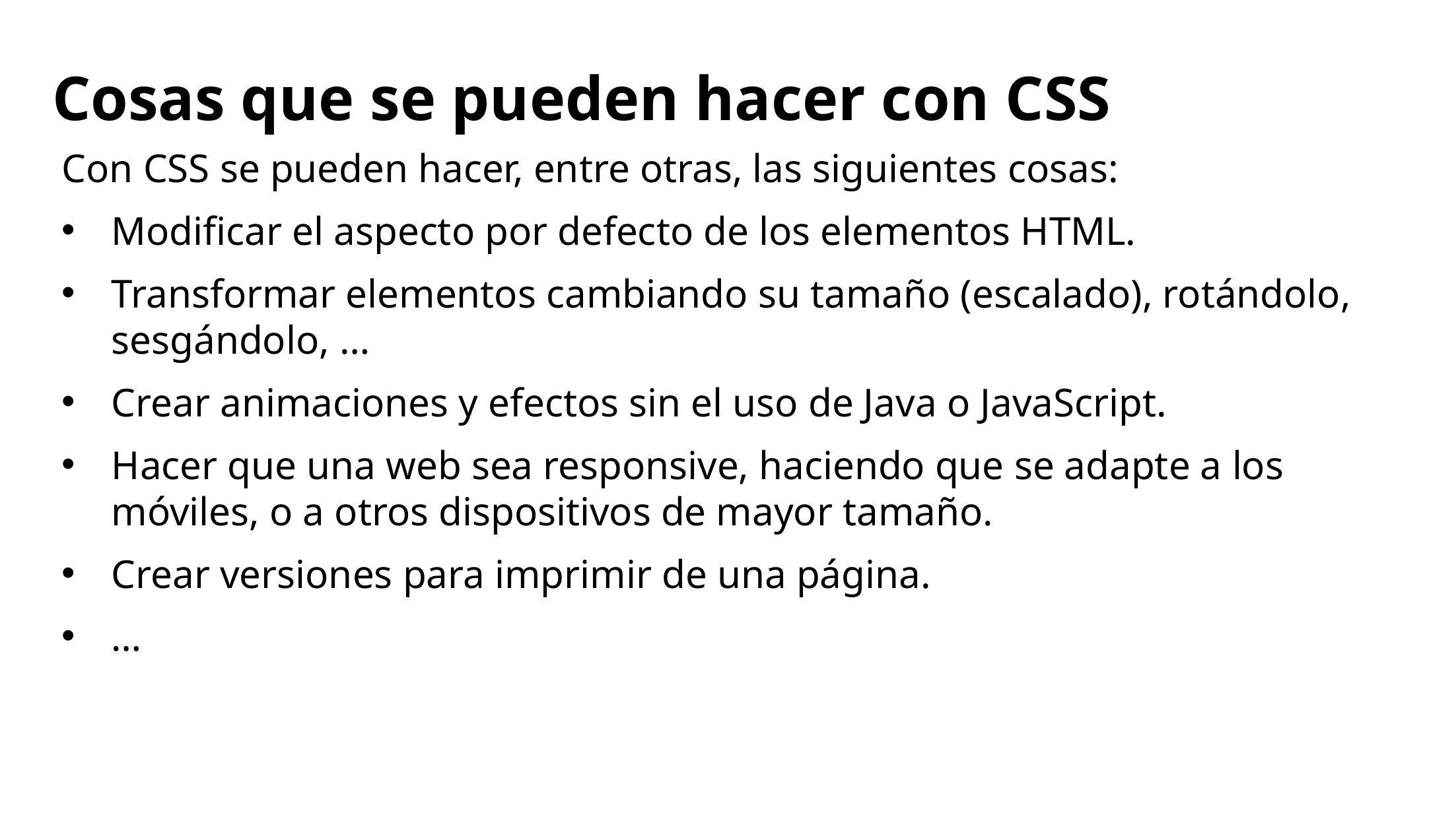

# Cosas que se pueden hacer con CSS
Con CSS se pueden hacer, entre otras, las siguientes cosas:
Modificar el aspecto por defecto de los elementos HTML.
Transformar elementos cambiando su tamaño (escalado), rotándolo, sesgándolo, …
Crear animaciones y efectos sin el uso de Java o JavaScript.
Hacer que una web sea responsive, haciendo que se adapte a los móviles, o a otros dispositivos de mayor tamaño.
Crear versiones para imprimir de una página.
…